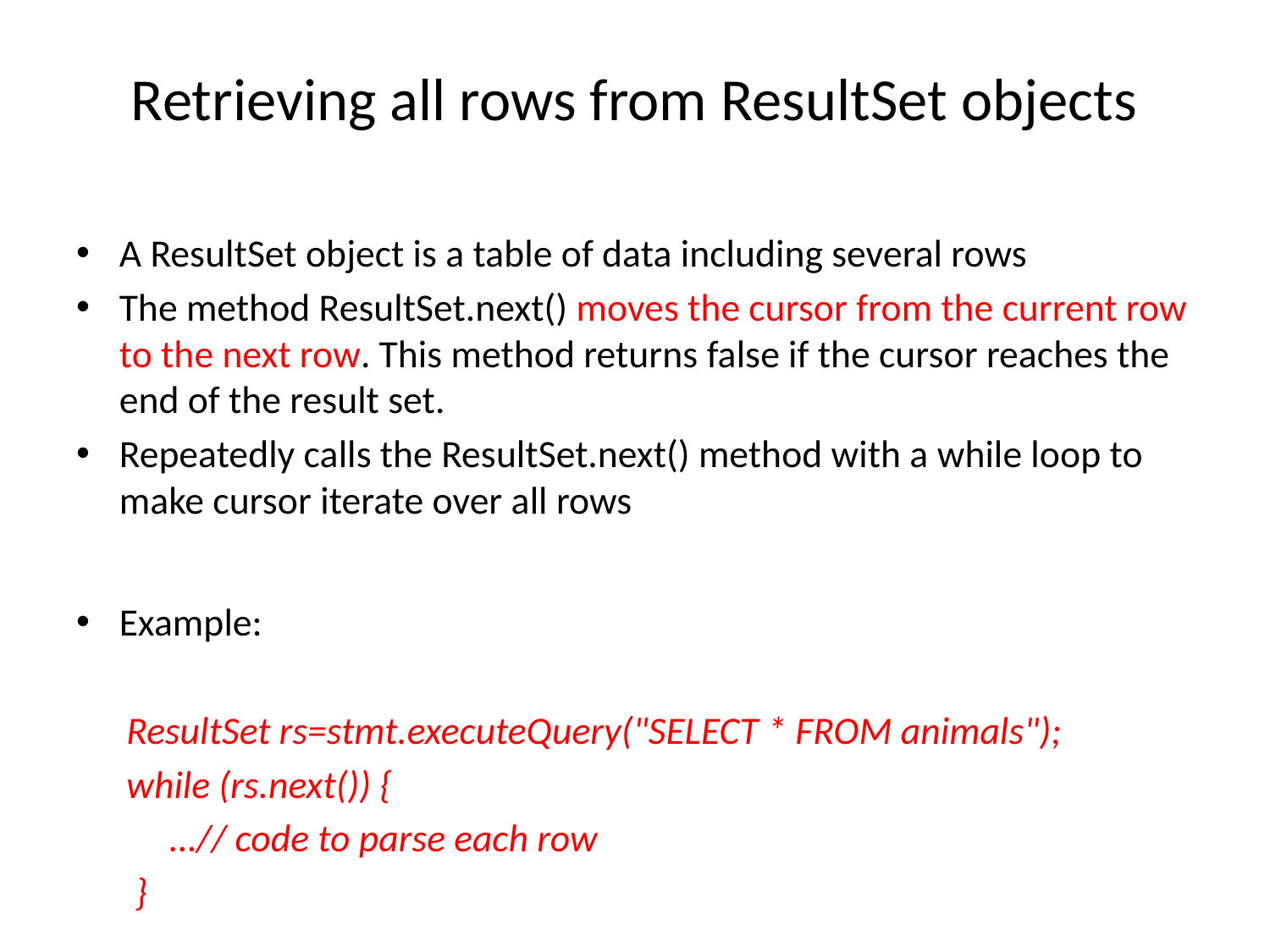

# Retrieving all rows from ResultSet objects
A ResultSet object is a table of data including several rows
The method ResultSet.next() moves the cursor from the current row to the next row. This method returns false if the cursor reaches the end of the result set.
Repeatedly calls the ResultSet.next() method with a while loop to make cursor iterate over all rows

Example:

ResultSet rs=stmt.executeQuery("SELECT * FROM animals");
while (rs.next()) {
     …// code to parse each row
 }